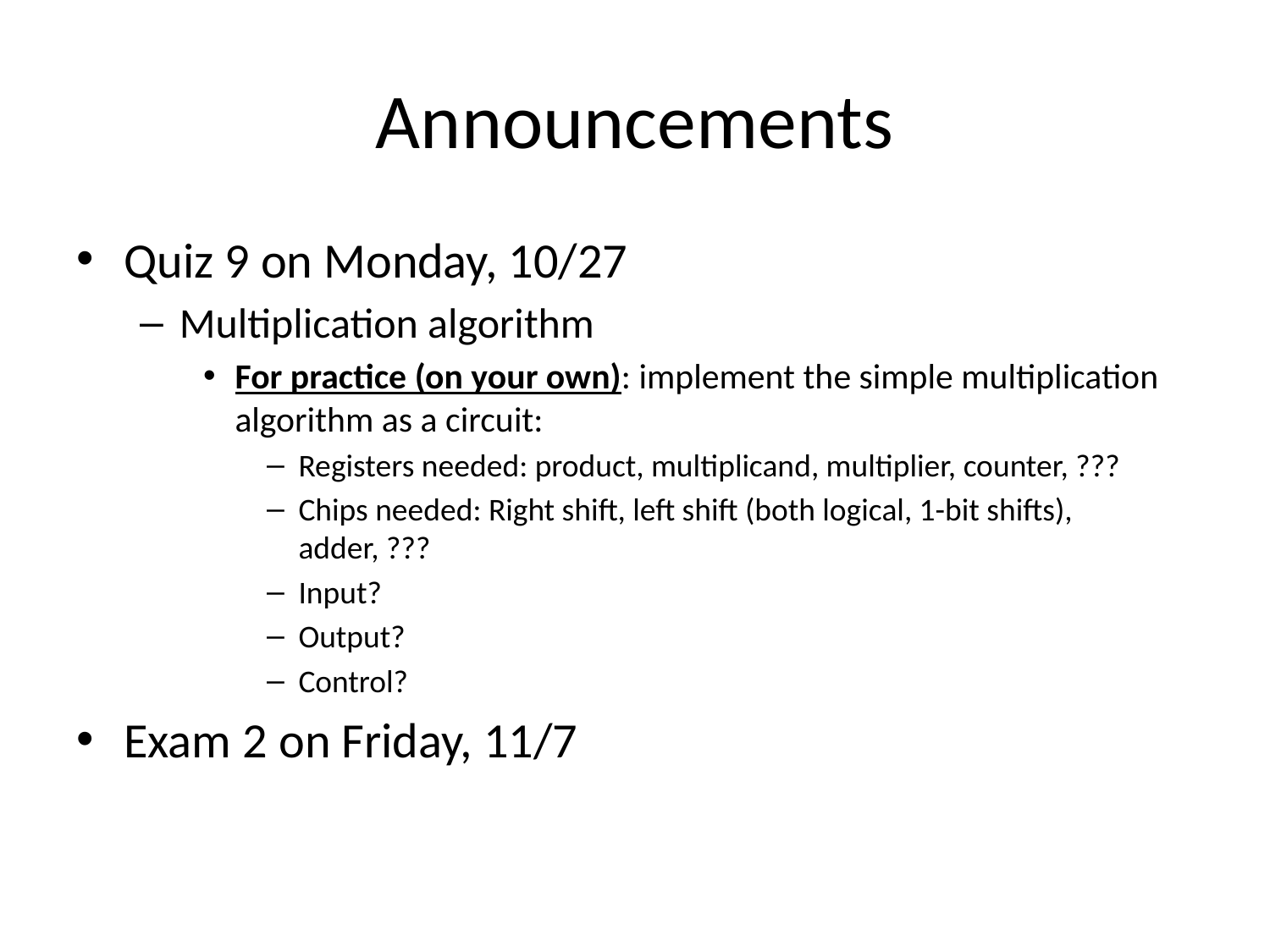

# Announcements
Quiz 9 on Monday, 10/27
Multiplication algorithm
For practice (on your own): implement the simple multiplication algorithm as a circuit:
Registers needed: product, multiplicand, multiplier, counter, ???
Chips needed: Right shift, left shift (both logical, 1-bit shifts), adder, ???
Input?
Output?
Control?
Exam 2 on Friday, 11/7